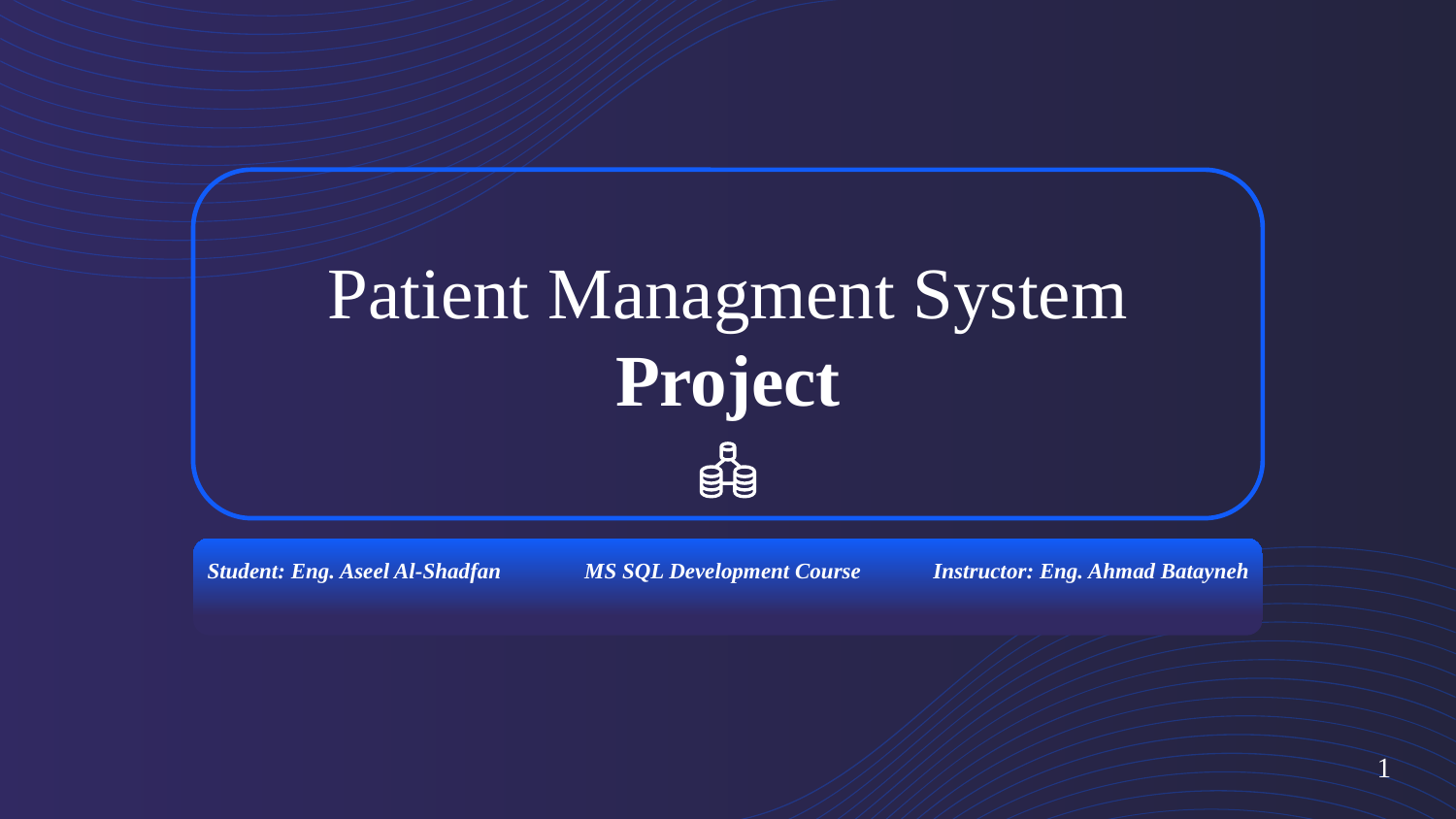

# Patient Managment System Project

Student: Eng. Aseel Al-Shadfan               MS SQL Development Course             Instructor: Eng. Ahmad Batayneh
1